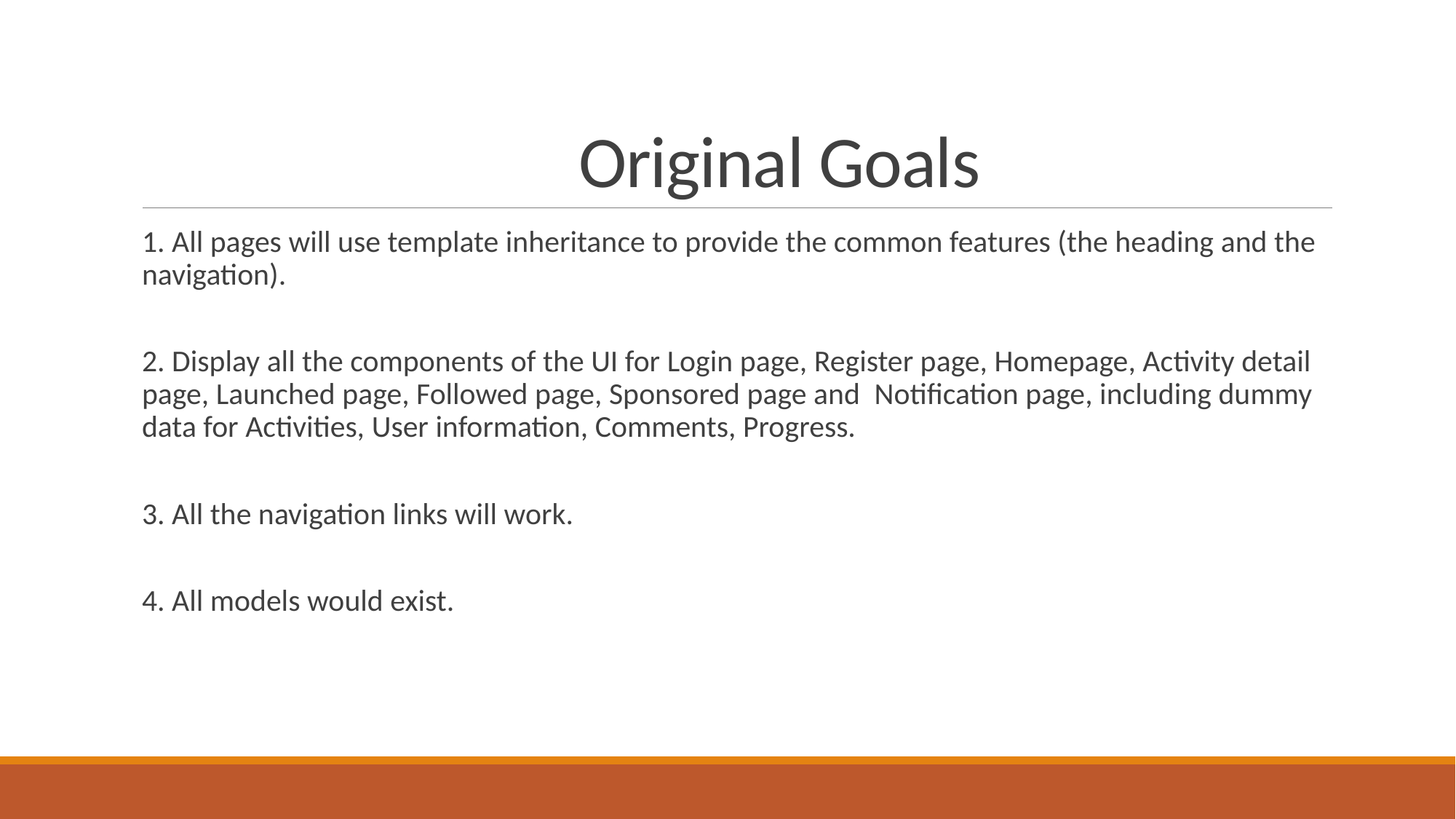

# Original Goals
1. All pages will use template inheritance to provide the common features (the heading and the navigation).
2. Display all the components of the UI for Login page, Register page, Homepage, Activity detail page, Launched page, Followed page, Sponsored page and  Notification page, including dummy data for Activities, User information, Comments, Progress.
3. All the navigation links will work.
4. All models would exist.